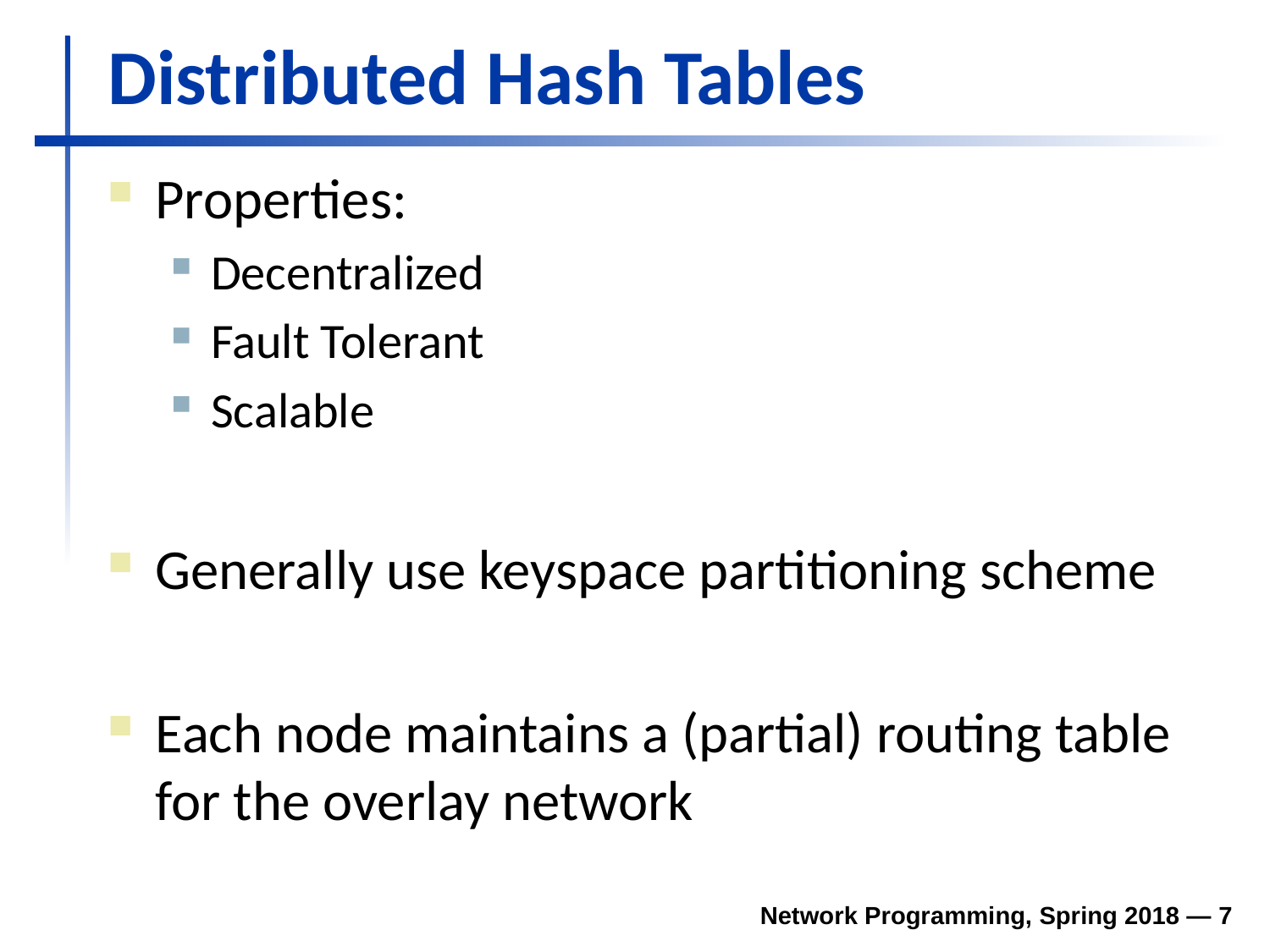

# Distributed Hash Tables
Properties:
Decentralized
Fault Tolerant
Scalable

Generally use keyspace partitioning scheme

Each node maintains a (partial) routing table for the overlay network

Network Programming, Spring 2018 — 7